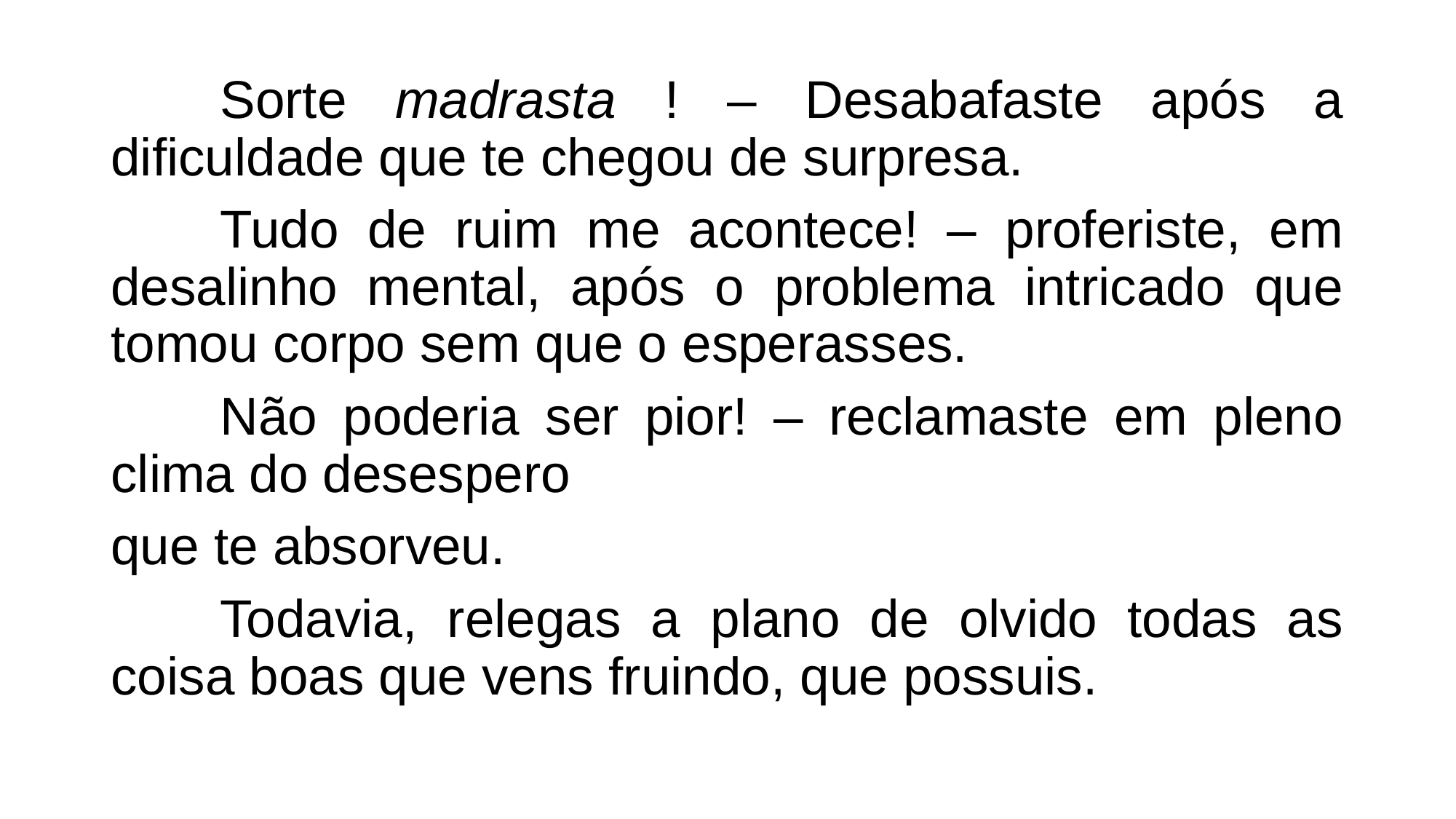

Sorte madrasta ! – Desabafaste após a dificuldade que te chegou de surpresa.
	Tudo de ruim me acontece! – proferiste, em desalinho mental, após o problema intricado que tomou corpo sem que o esperasses.
	Não poderia ser pior! – reclamaste em pleno clima do desespero
que te absorveu.
	Todavia, relegas a plano de olvido todas as coisa boas que vens fruindo, que possuis.